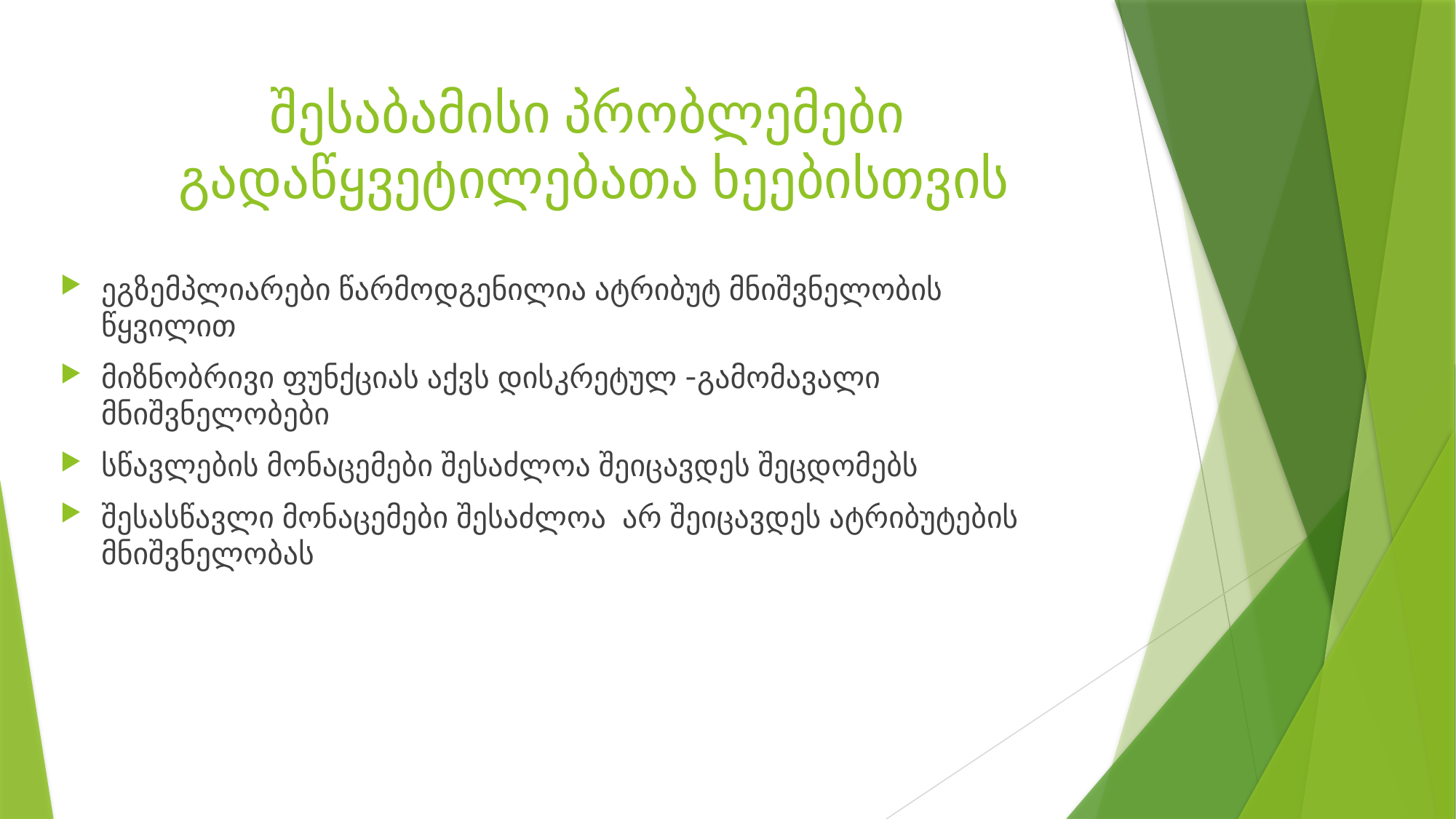

# შესაბამისი პრობლემები  გადაწყვეტილებათა ხეებისთვის
ეგზემპლიარები წარმოდგენილია ატრიბუტ მნიშვნელობის წყვილით
მიზნობრივი ფუნქციას აქვს დისკრეტულ -გამომავალი მნიშვნელობები
სწავლების მონაცემები შესაძლოა შეიცავდეს შეცდომებს
შესასწავლი მონაცემები შესაძლოა  არ შეიცავდეს ატრიბუტების მნიშვნელობას